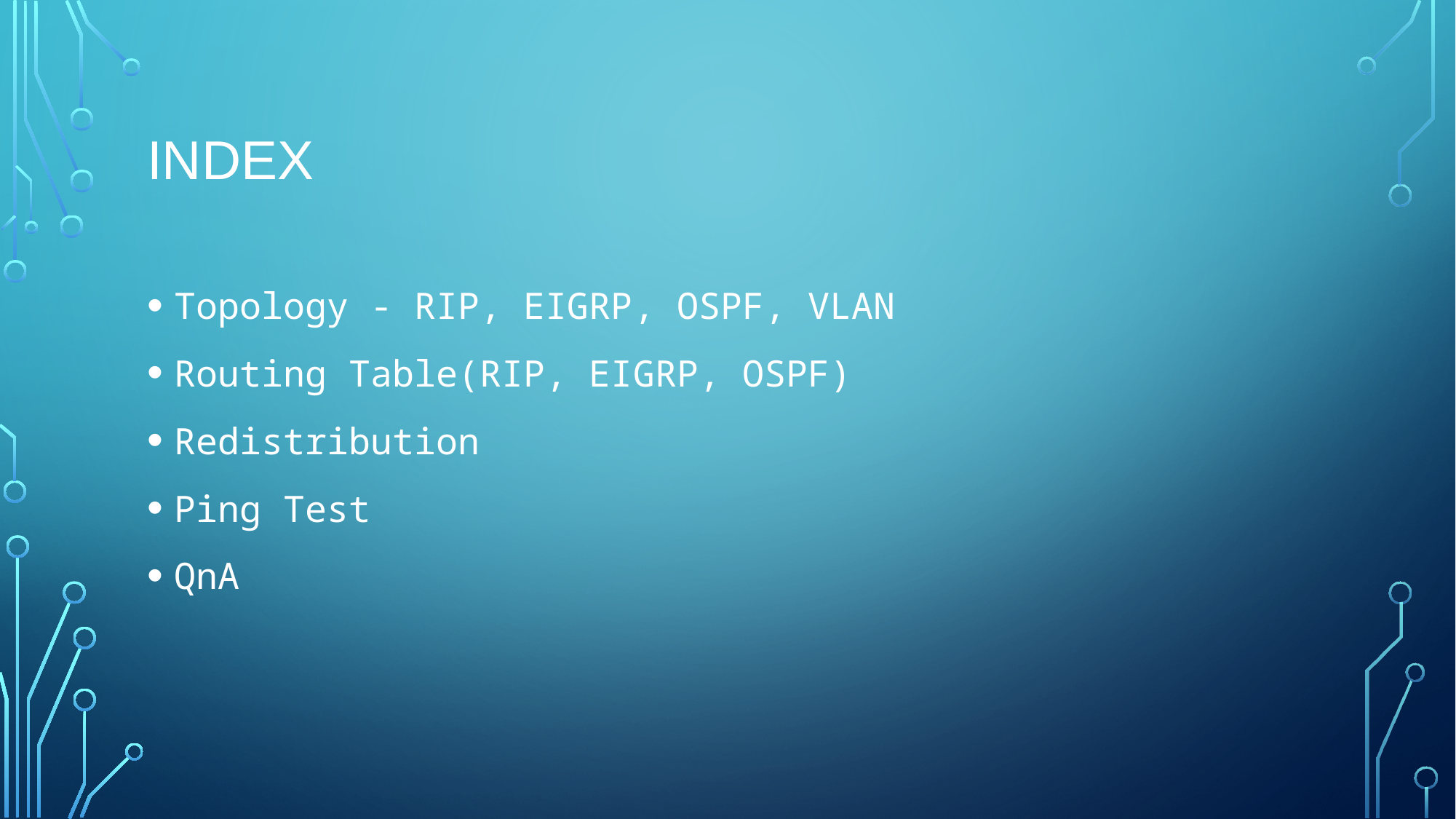

# iNDEX
Topology - RIP, EIGRP, OSPF, VLAN
Routing Table(RIP, EIGRP, OSPF)
Redistribution
Ping Test
QnA